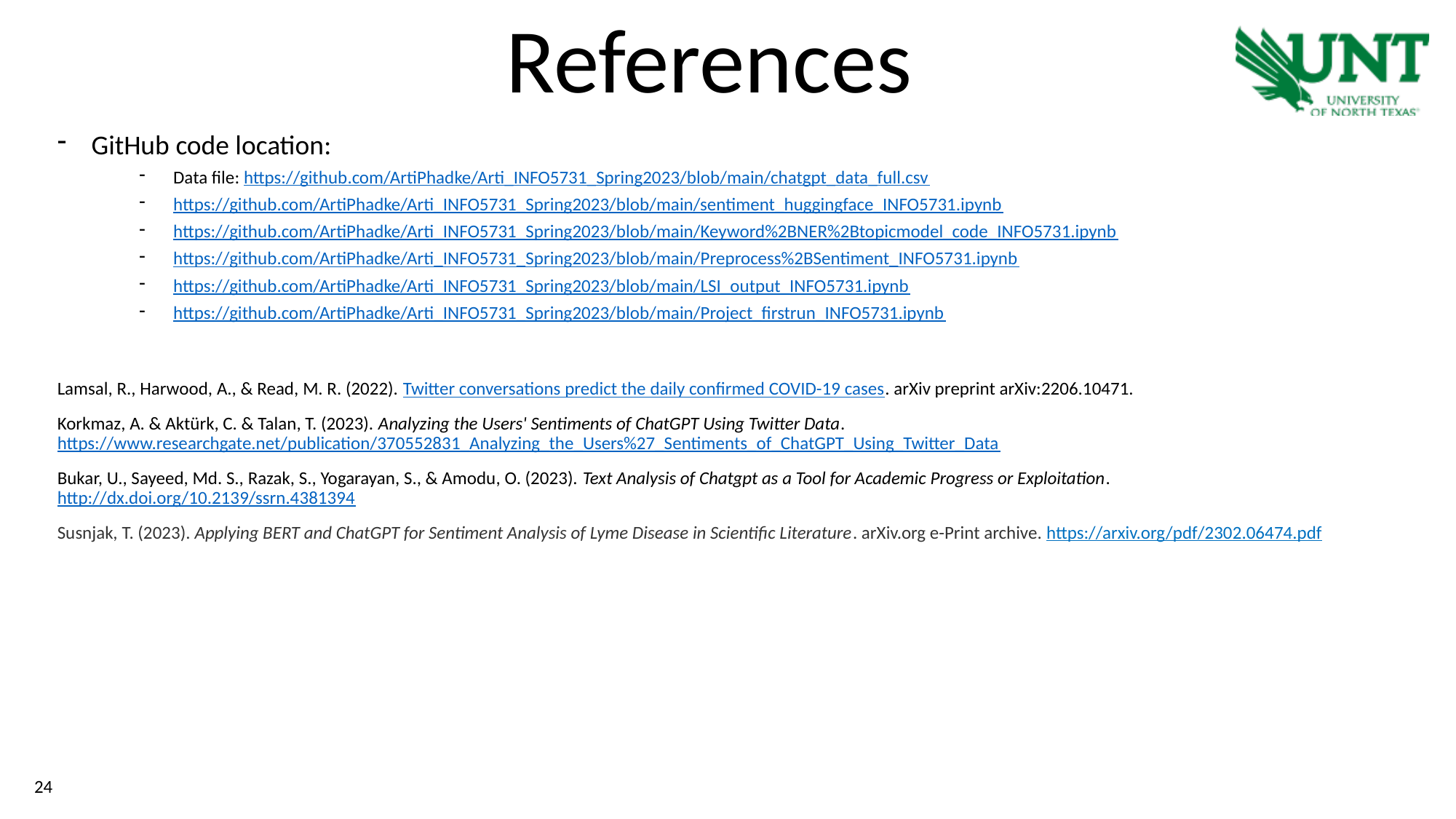

References
GitHub code location:
Data file: https://github.com/ArtiPhadke/Arti_INFO5731_Spring2023/blob/main/chatgpt_data_full.csv
https://github.com/ArtiPhadke/Arti_INFO5731_Spring2023/blob/main/sentiment_huggingface_INFO5731.ipynb
https://github.com/ArtiPhadke/Arti_INFO5731_Spring2023/blob/main/Keyword%2BNER%2Btopicmodel_code_INFO5731.ipynb
https://github.com/ArtiPhadke/Arti_INFO5731_Spring2023/blob/main/Preprocess%2BSentiment_INFO5731.ipynb
https://github.com/ArtiPhadke/Arti_INFO5731_Spring2023/blob/main/LSI_output_INFO5731.ipynb
https://github.com/ArtiPhadke/Arti_INFO5731_Spring2023/blob/main/Project_firstrun_INFO5731.ipynb

Lamsal, R., Harwood, A., & Read, M. R. (2022). Twitter conversations predict the daily confirmed COVID-19 cases. arXiv preprint arXiv:2206.10471.
Korkmaz, A. & Aktürk, C. & Talan, T. (2023). Analyzing the Users' Sentiments of ChatGPT Using Twitter Data. 	https://www.researchgate.net/publication/370552831_Analyzing_the_Users%27_Sentiments_of_ChatGPT_Using_Twitter_Data
Bukar, U., Sayeed, Md. S., Razak, S., Yogarayan, S., & Amodu, O. (2023). Text Analysis of Chatgpt as a Tool for Academic Progress or Exploitation. 	http://dx.doi.org/10.2139/ssrn.4381394
Susnjak, T. (2023). Applying BERT and ChatGPT for Sentiment Analysis of Lyme Disease in Scientific Literature. arXiv.org e-Print archive. https://arxiv.org/pdf/2302.06474.pdf
24